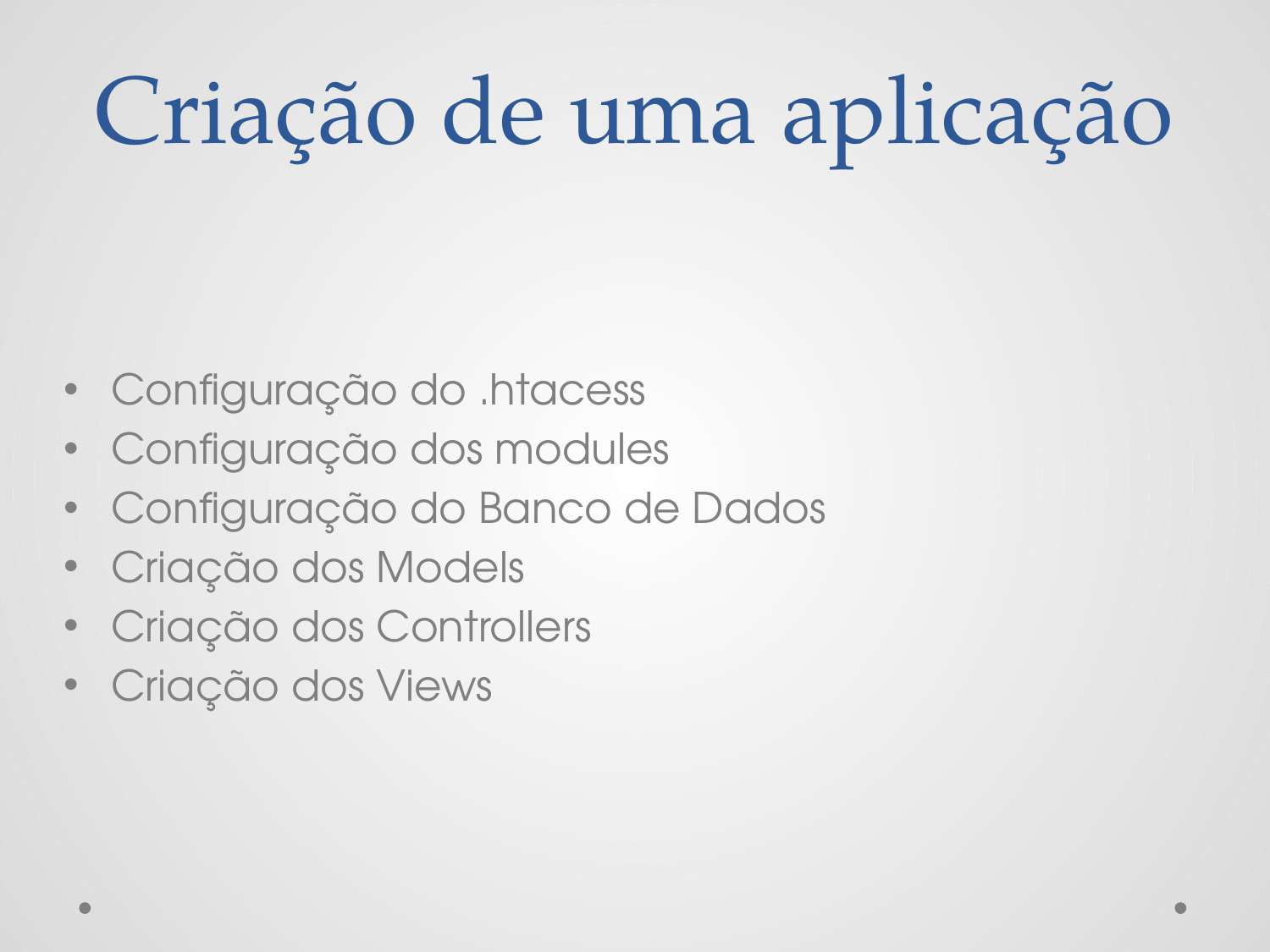

# Criação de uma aplicação
Configuração do .htacess
Configuração dos modules
Configuração do Banco de Dados
Criação dos Models
Criação dos Controllers
Criação dos Views